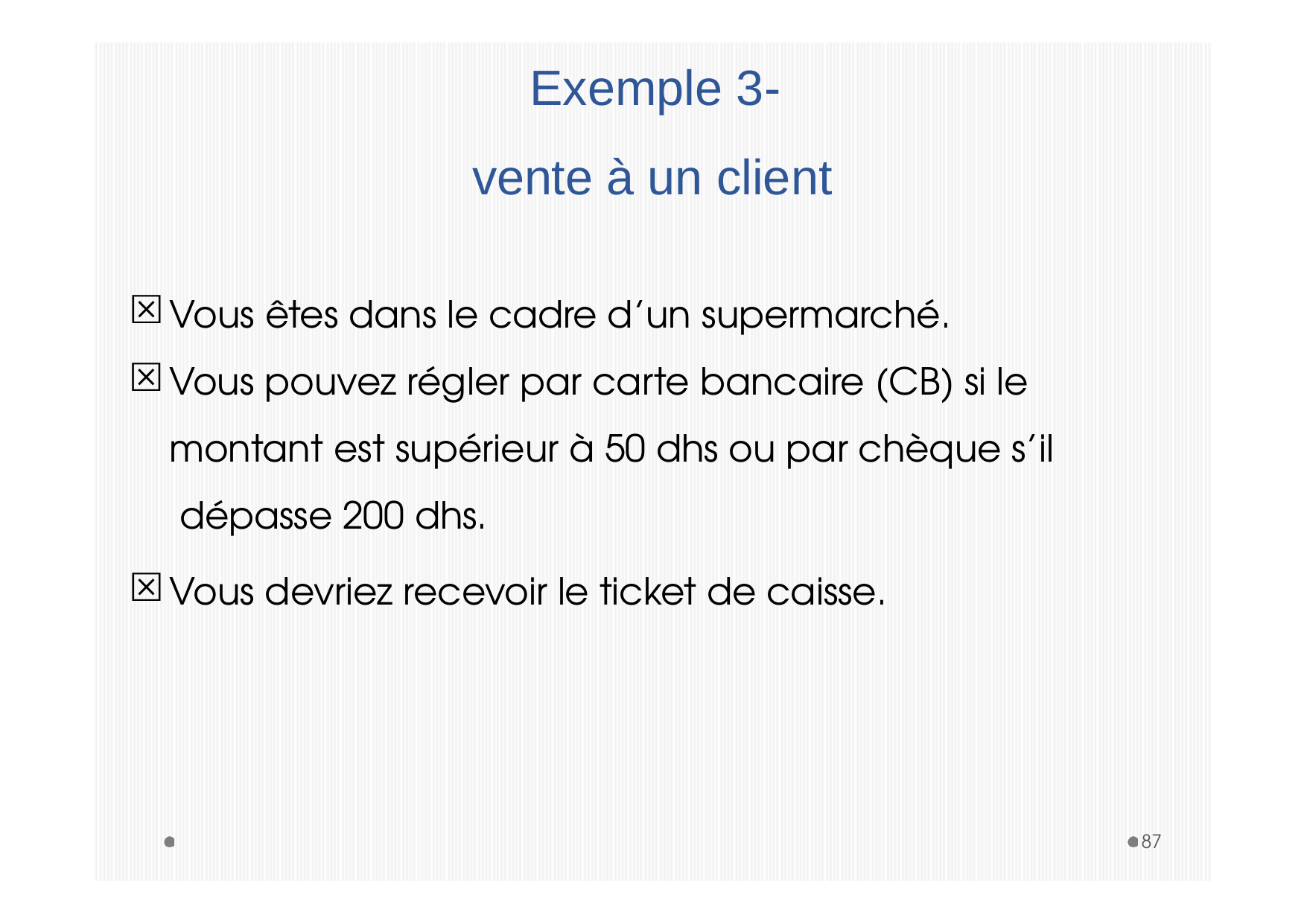

# Exemple 3-  vente à un client
Vous êtes dans le cadre d’un supermarché.
Vous pouvez régler par carte bancaire (CB) si le  montant est supérieur à 50 dhs ou par chèque s’il  dépasse 200 dhs.
Vous devriez recevoir le ticket de caisse.
87